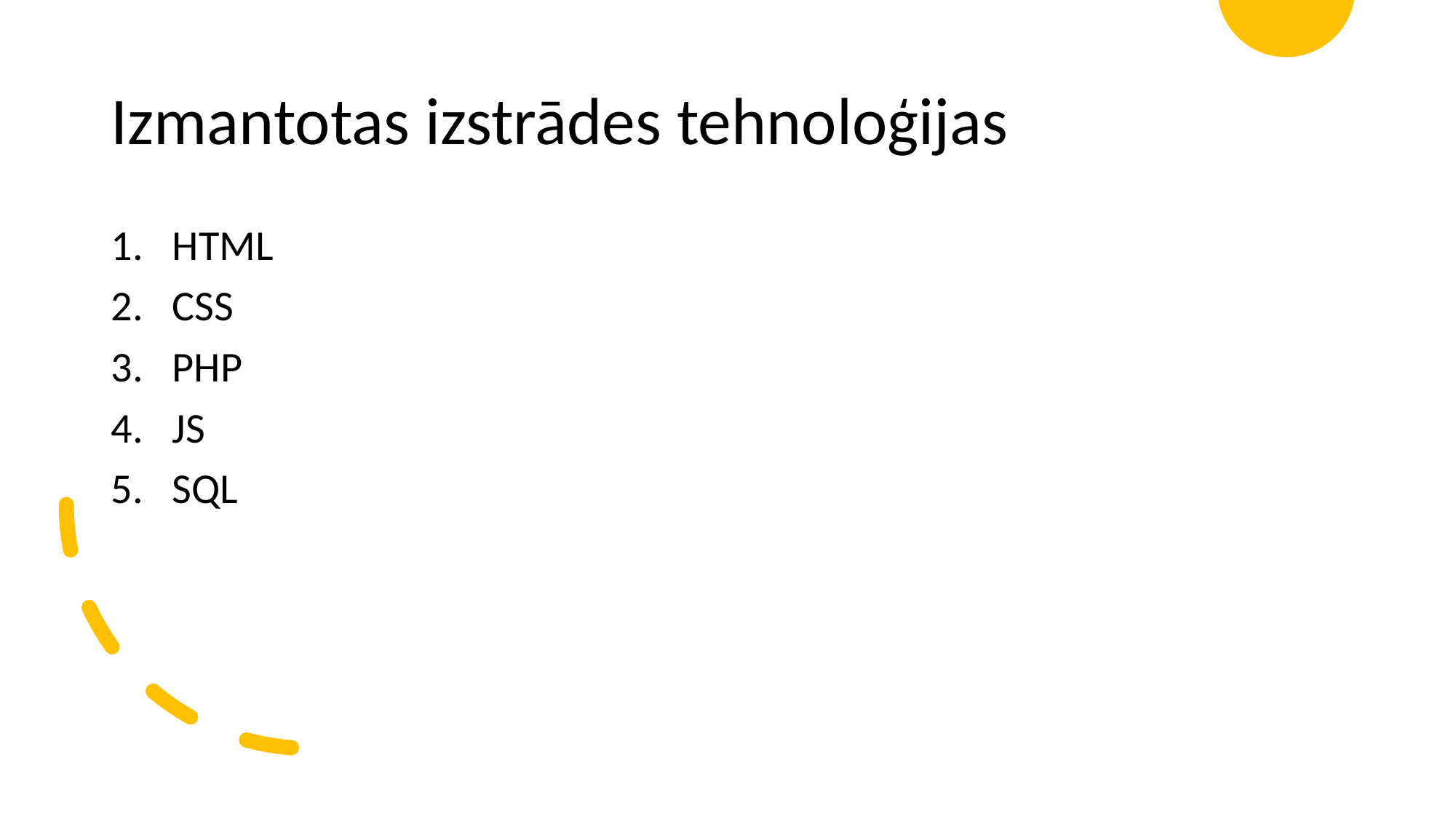

# Izmantotas izstrādes tehnoloģijas
HTML
CSS
PHP
JS
SQL